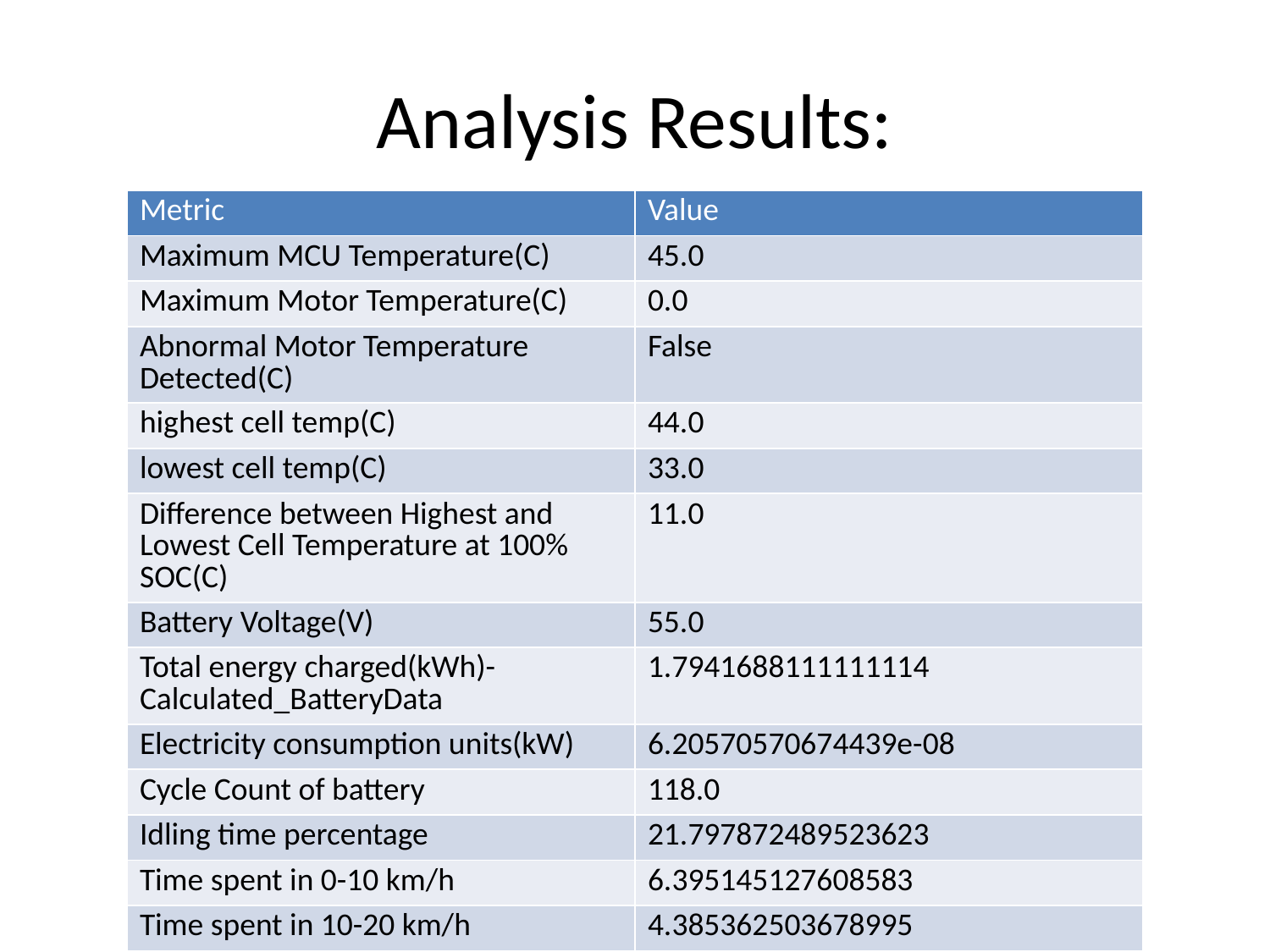

# Analysis Results:
| Metric | Value |
| --- | --- |
| Maximum MCU Temperature(C) | 45.0 |
| Maximum Motor Temperature(C) | 0.0 |
| Abnormal Motor Temperature Detected(C) | False |
| highest cell temp(C) | 44.0 |
| lowest cell temp(C) | 33.0 |
| Difference between Highest and Lowest Cell Temperature at 100% SOC(C) | 11.0 |
| Battery Voltage(V) | 55.0 |
| Total energy charged(kWh)- Calculated\_BatteryData | 1.7941688111111114 |
| Electricity consumption units(kW) | 6.20570570674439e-08 |
| Cycle Count of battery | 118.0 |
| Idling time percentage | 21.797872489523623 |
| Time spent in 0-10 km/h | 6.395145127608583 |
| Time spent in 10-20 km/h | 4.385362503678995 |